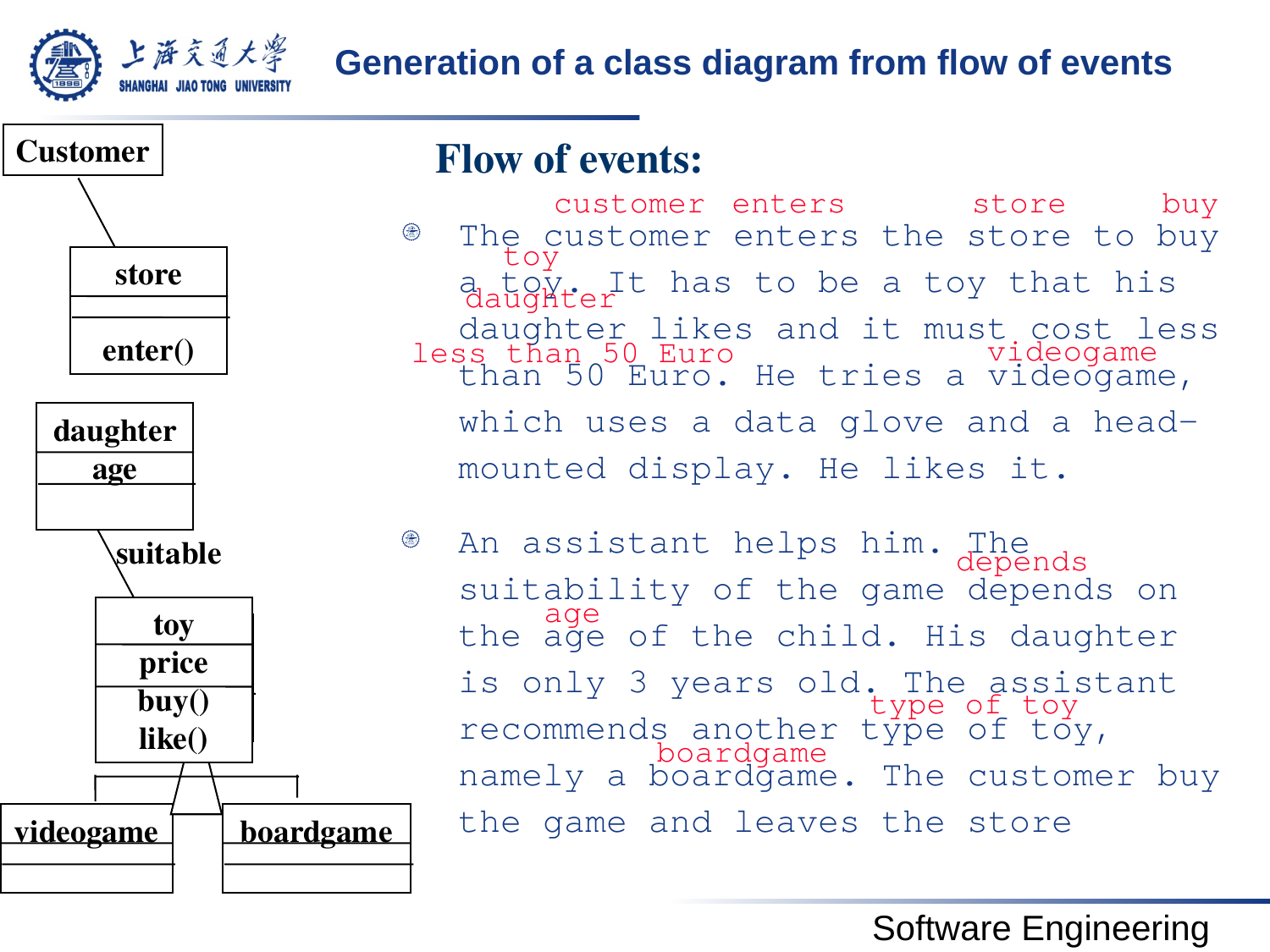

# Generation of a class diagram from flow of events
Customer
Flow of events:
customer
enters
store
buy

The customer enters the store to buy a toy. It has to be a toy that his daughter likes and it must cost less than 50 Euro. He tries a videogame, which uses a data glove and a head-mounted display. He likes it.
toy
?

enter()

store

enter()

daughter
videogame
less than 50 Euro
daughter

daughter
age

An assistant helps him. The suitability of the game depends on the age of the child. His daughter is only 3 years old. The assistant recommends another type of toy, namely a boardgame. The customer buy the game and leaves the store
suitable

*
depends
age
toy
price
buy()
like()
toy

buy()

toy

type of toy

boardgame
videogame

boardgame